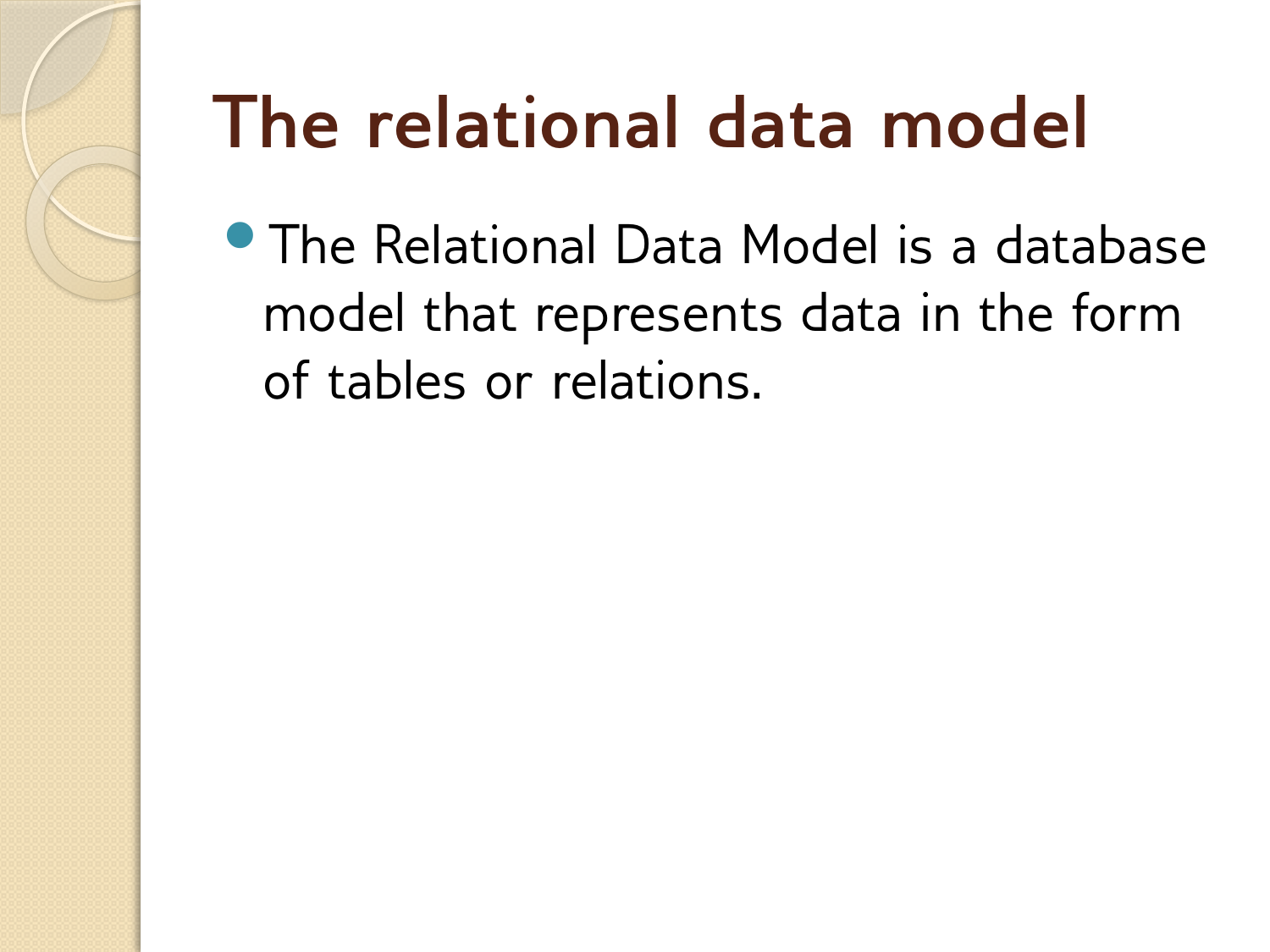

# The relational data model
The Relational Data Model is a database model that represents data in the form of tables or relations.